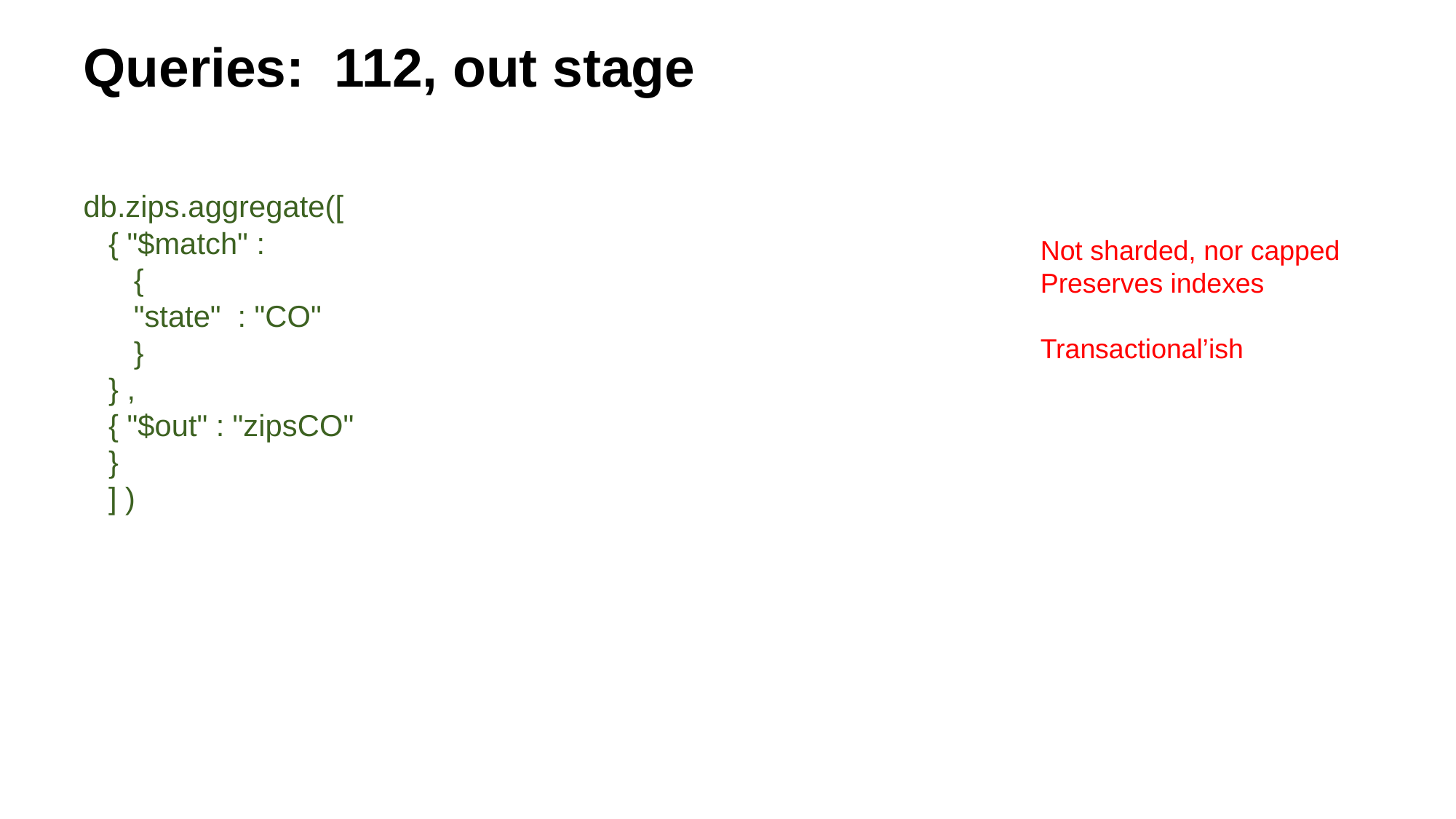

Queries:  112, out stage
db.zips.aggregate([
   { "$match" :
      {
      "state"  : "CO"
      }
   } ,
   { "$out" : "zipsCO"
   }
   ] )
Not sharded, nor capped
Preserves indexes

Transactional’ish